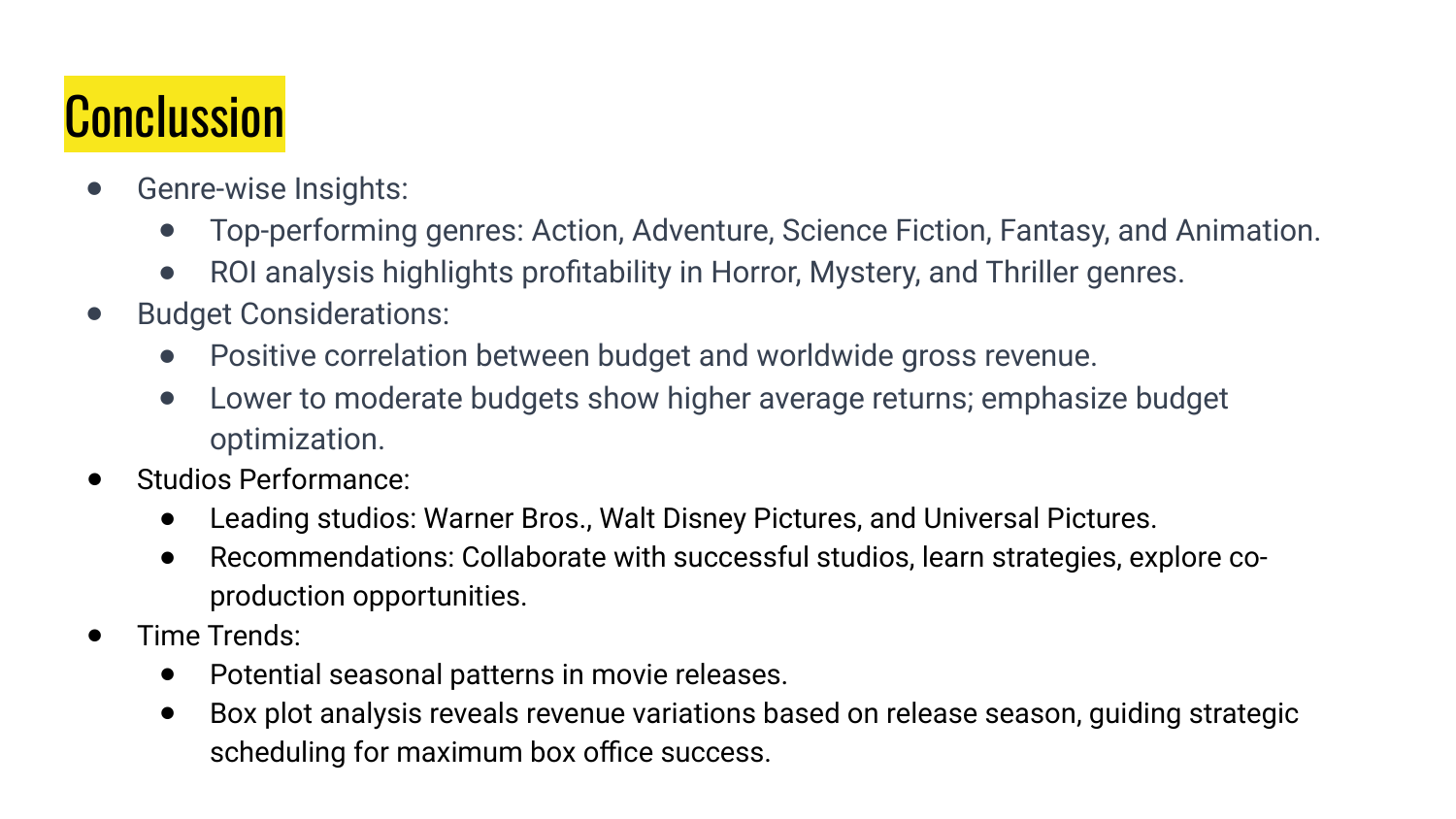

# Conclussion
Genre-wise Insights:
Top-performing genres: Action, Adventure, Science Fiction, Fantasy, and Animation.
ROI analysis highlights profitability in Horror, Mystery, and Thriller genres.
Budget Considerations:
Positive correlation between budget and worldwide gross revenue.
Lower to moderate budgets show higher average returns; emphasize budget optimization.
Studios Performance:
Leading studios: Warner Bros., Walt Disney Pictures, and Universal Pictures.
Recommendations: Collaborate with successful studios, learn strategies, explore co-production opportunities.
Time Trends:
Potential seasonal patterns in movie releases.
Box plot analysis reveals revenue variations based on release season, guiding strategic scheduling for maximum box office success.